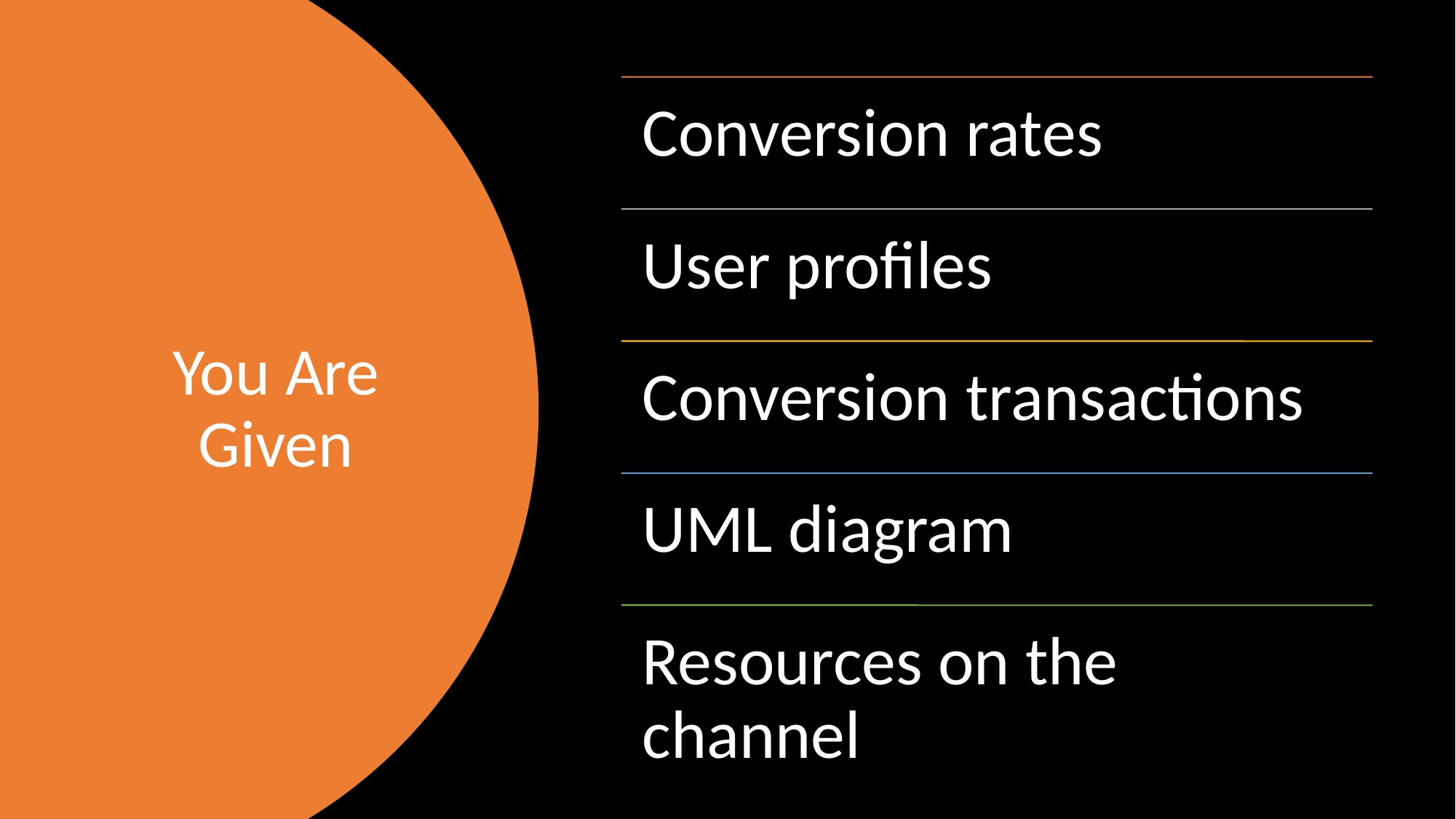

Conversion rates
User profiles
Conversion transactions
UML diagram
Resources on the channel
# You Are Given